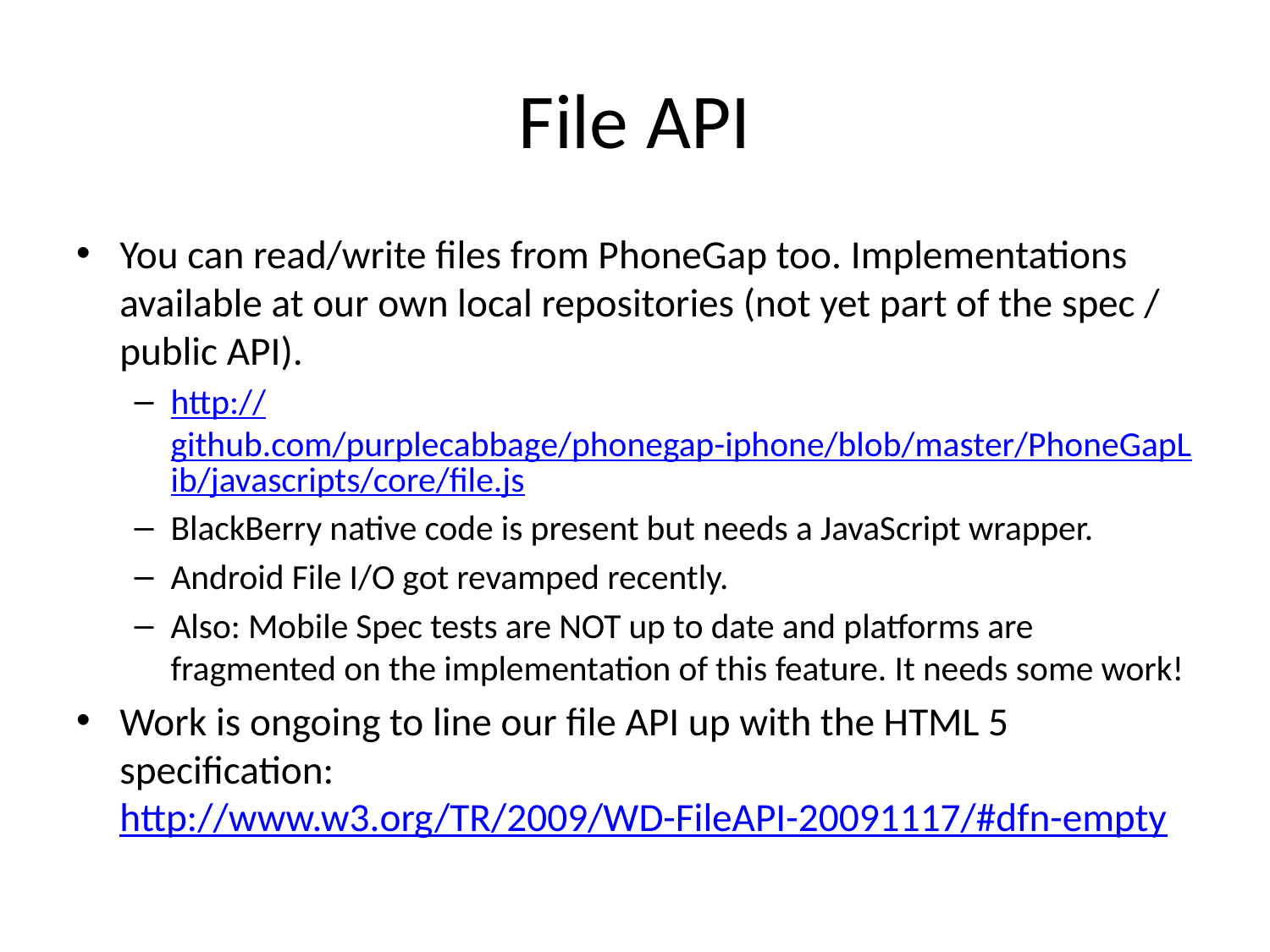

# File API
You can read/write files from PhoneGap too. Implementations available at our own local repositories (not yet part of the spec / public API).
http://github.com/purplecabbage/phonegap-iphone/blob/master/PhoneGapLib/javascripts/core/file.js
BlackBerry native code is present but needs a JavaScript wrapper.
Android File I/O got revamped recently.
Also: Mobile Spec tests are NOT up to date and platforms are fragmented on the implementation of this feature. It needs some work!
Work is ongoing to line our file API up with the HTML 5 specification: http://www.w3.org/TR/2009/WD-FileAPI-20091117/#dfn-empty